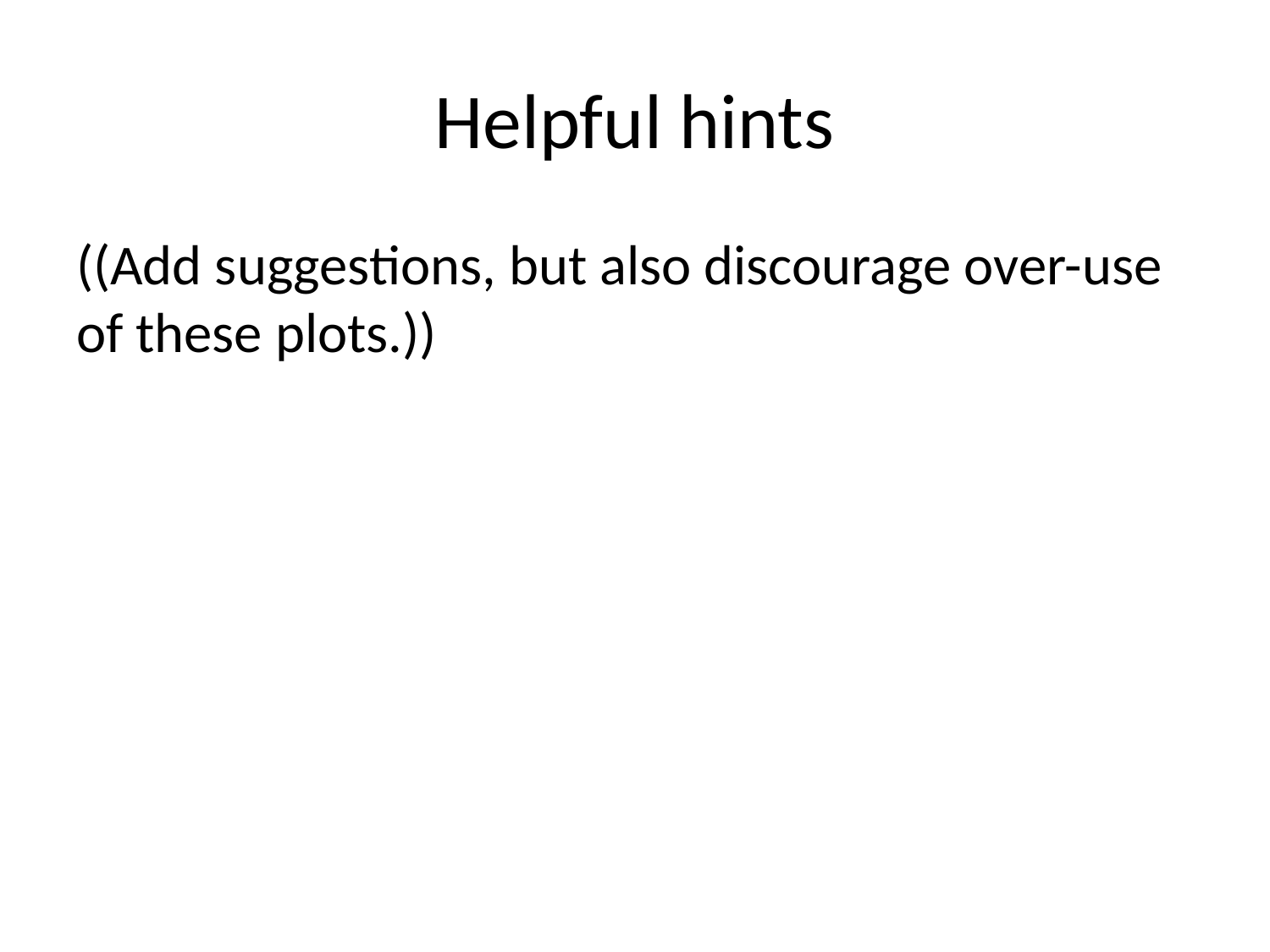

# Helpful hints
((Add suggestions, but also discourage over-use of these plots.))